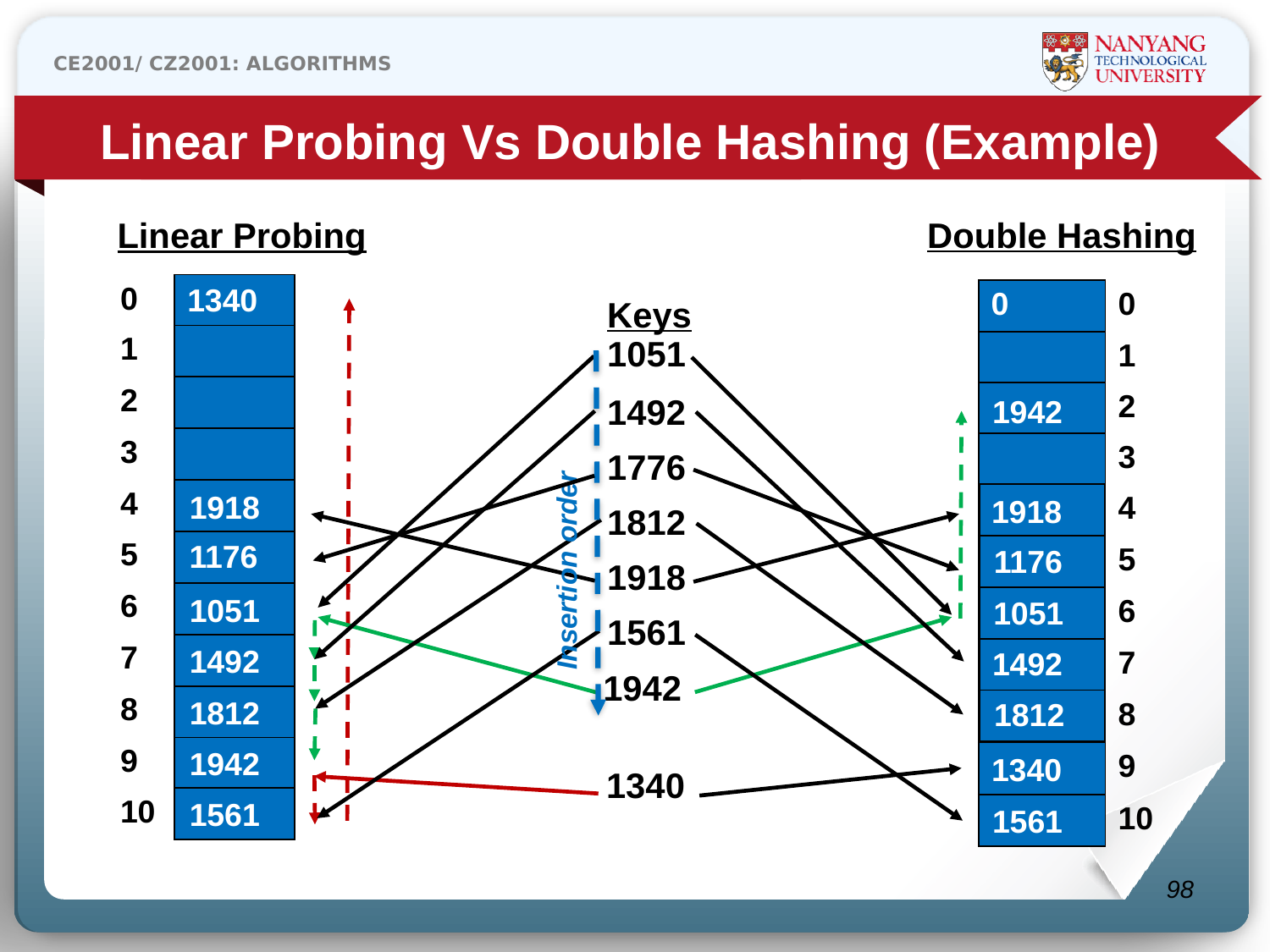

Linear Probing Vs Double Hashing (Example)
Double Hashing
Linear Probing
1340
| 0 |  |
| --- | --- |
| 1 |  |
| 2 |  |
| 3 |  |
| 4 |  |
| 5 |  |
| 6 |  |
| 7 |  |
| 8 |  |
| 9 |  |
| 10 |  |
| 0 | 0 |
| --- | --- |
|  | 1 |
|  | 2 |
|  | 3 |
| 1918 | 4 |
| 1776 | 5 |
| 1051 | 6 |
| 1492 | 7 |
| 1812 | 8 |
|  | 9 |
|  | 10 |
| Keys 1051 |
| --- |
| 1492 |
| 1776 |
| 1812 |
| 1918 |
| 1561 |
Insertion order
1942
|  |
| --- |
|  |
|  |
|  |
|  |
1918
|  |
| --- |
|  |
|  |
|  |
|  |
1918
1176
1176
1051
1051
1492
1492
| 1942 |
| --- |
|  |
|  |
| --- |
| 1340 |
1812
1812
1942
1340
1561
1561